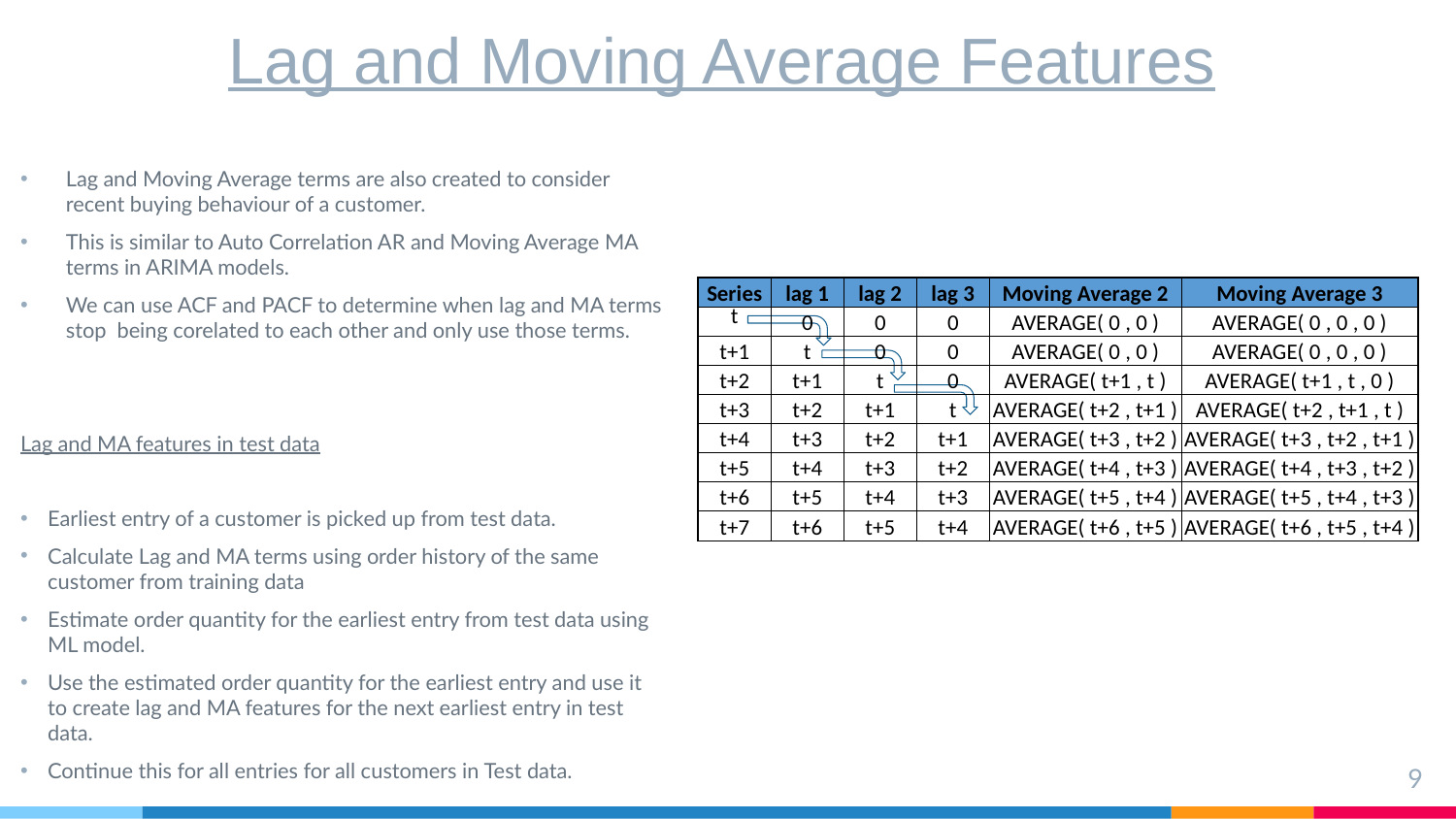

# Lag and Moving Average Features
Lag and Moving Average terms are also created to consider recent buying behaviour of a customer.
This is similar to Auto Correlation AR and Moving Average MA terms in ARIMA models.
We can use ACF and PACF to determine when lag and MA terms stop  being corelated to each other and only use those terms.

Lag and MA features in test data

Earliest entry of a customer is picked up from test data.
Calculate Lag and MA terms using order history of the same customer from training data
Estimate order quantity for the earliest entry from test data using ML model.
Use the estimated order quantity for the earliest entry and use it to create lag and MA features for the next earliest entry in test data.
Continue this for all entries for all customers in Test data.

| Series | lag 1 | lag 2 | lag 3 | Moving Average 2 | Moving Average 3 |
| --- | --- | --- | --- | --- | --- |
| t | 0 | 0 | 0 | AVERAGE( 0 , 0 ) | AVERAGE( 0 , 0 , 0 ) |
| t+1 | t | 0 | 0 | AVERAGE( 0 , 0 ) | AVERAGE( 0 , 0 , 0 ) |
| t+2 | t+1 | t | 0 | AVERAGE( t+1 , t ) | AVERAGE( t+1 , t , 0 ) |
| t+3 | t+2 | t+1 | t | AVERAGE( t+2 , t+1 ) | AVERAGE( t+2 , t+1 , t ) |
| t+4 | t+3 | t+2 | t+1 | AVERAGE( t+3 , t+2 ) | AVERAGE( t+3 , t+2 , t+1 ) |
| t+5 | t+4 | t+3 | t+2 | AVERAGE( t+4 , t+3 ) | AVERAGE( t+4 , t+3 , t+2 ) |
| t+6 | t+5 | t+4 | t+3 | AVERAGE( t+5 , t+4 ) | AVERAGE( t+5 , t+4 , t+3 ) |
| t+7 | t+6 | t+5 | t+4 | AVERAGE( t+6 , t+5 ) | AVERAGE( t+6 , t+5 , t+4 ) |

9